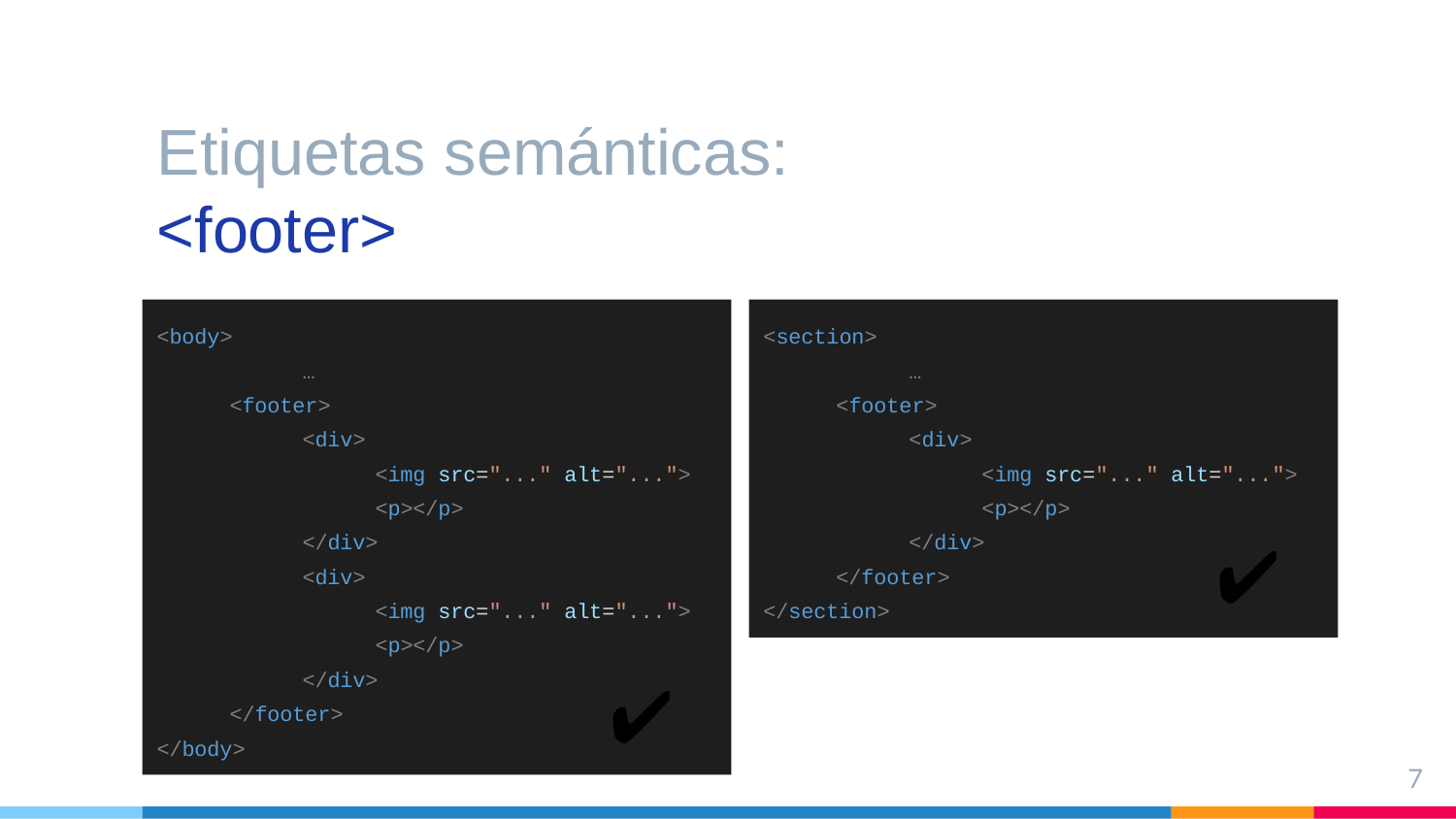

# Etiquetas semánticas: <footer>
<body>
	…
<footer>
<div>
	<img src="..." alt="...">
<p></p>
</div>
<div>
	<img src="..." alt="...">
<p></p>
</div>
</footer>
</body>
<section>
	…
<footer>
<div>
	<img src="..." alt="...">
<p></p>
</div>
</footer>
</section>
✔️
✔️
7